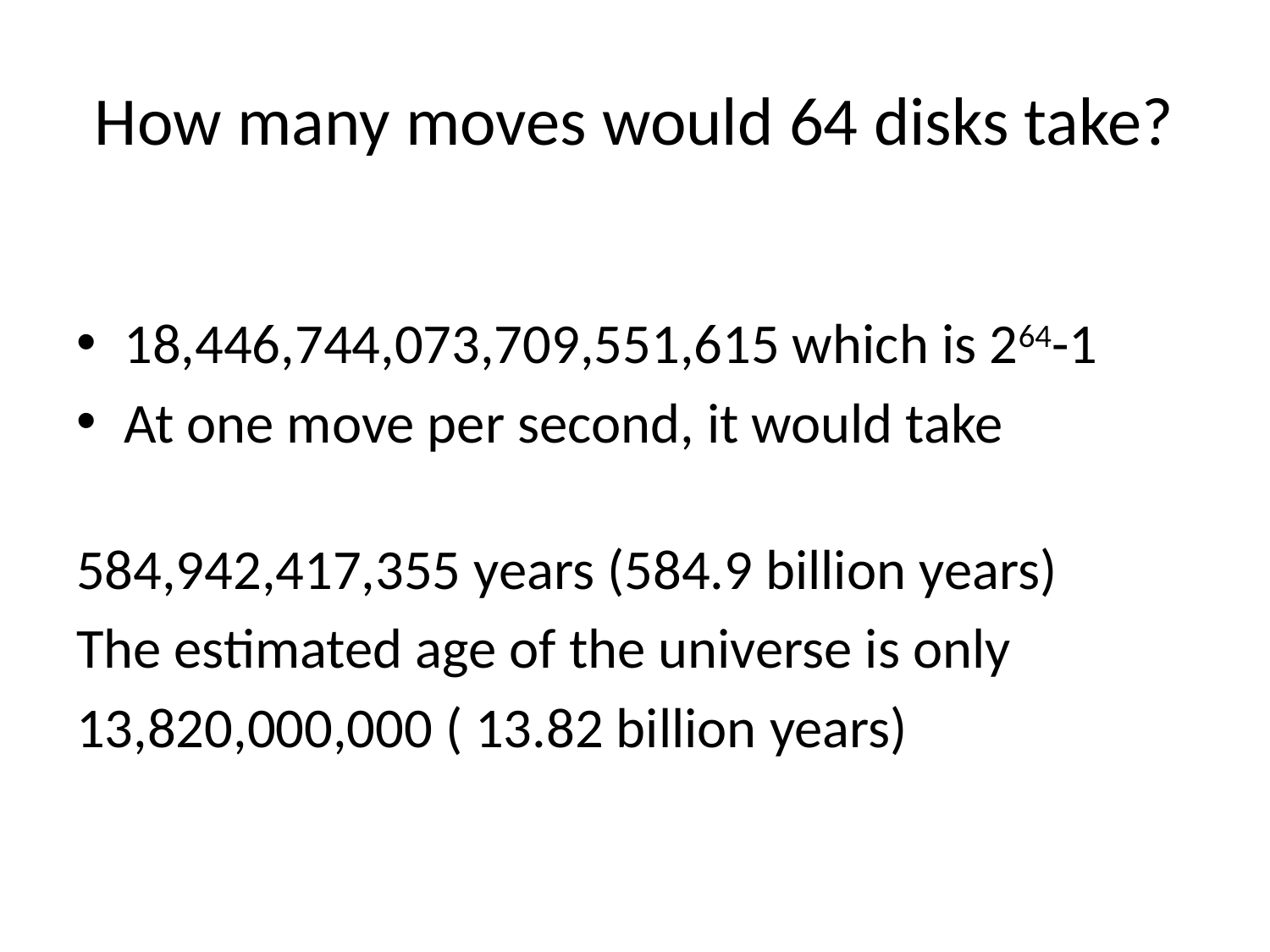

# How many moves would 64 disks take?

18,446,744,073,709,551,615 which is 264-1
At one move per second, it would take
584,942,417,355 years (584.9 billion years)
The estimated age of the universe is only
13,820,000,000 ( 13.82 billion years)